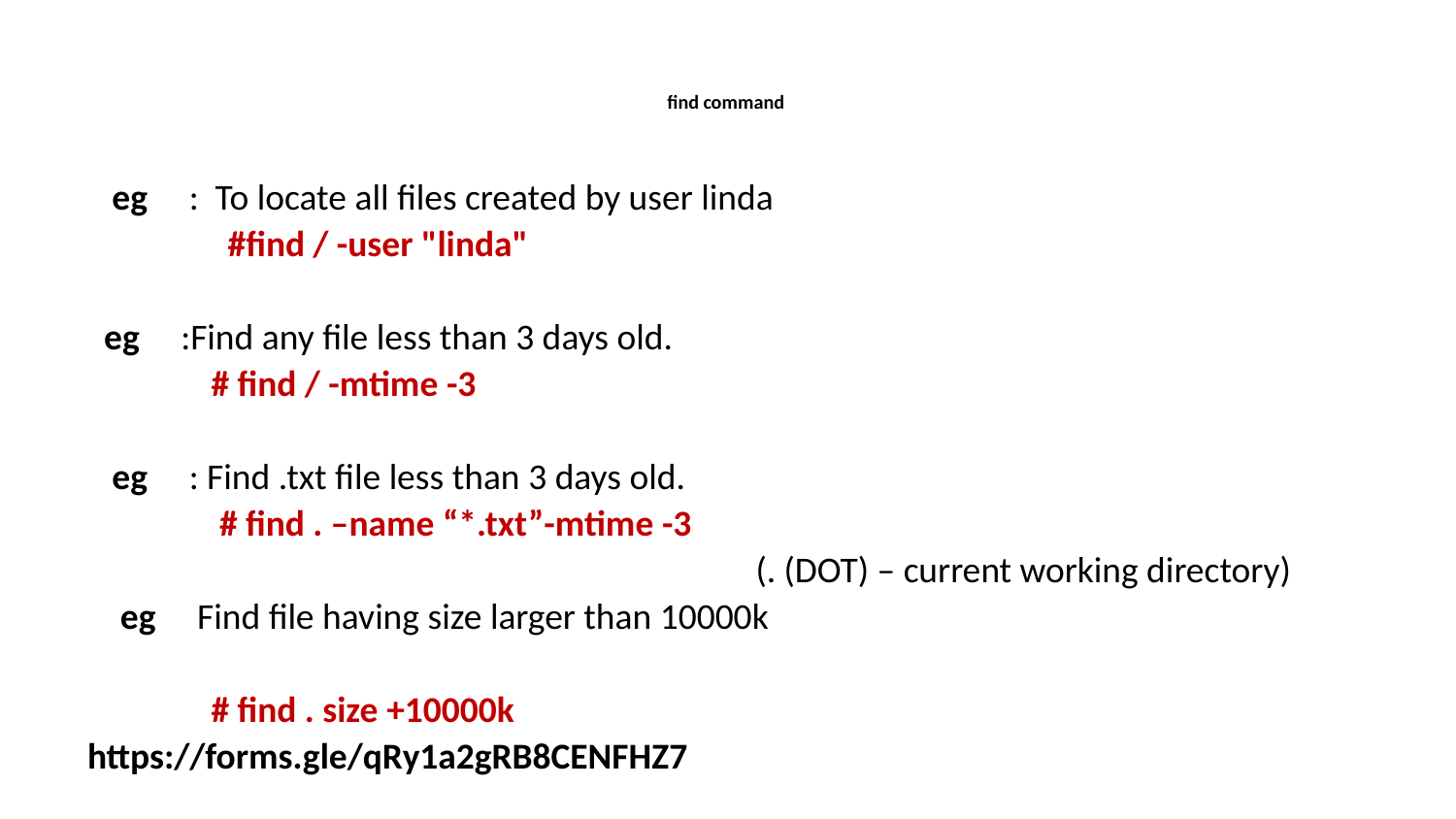

# find command
   eg     :  To locate all files created by user linda
                 #find / -user "linda"

  eg     :Find any file less than 3 days old.
               # find / -mtime -3

   eg     : Find .txt file less than 3 days old.
                # find . –name “*.txt”-mtime -3
                                                                                 (. (DOT) – current working directory)
    eg     Find file having size larger than 10000k

               # find . size +10000k
https://forms.gle/qRy1a2gRB8CENFHZ7